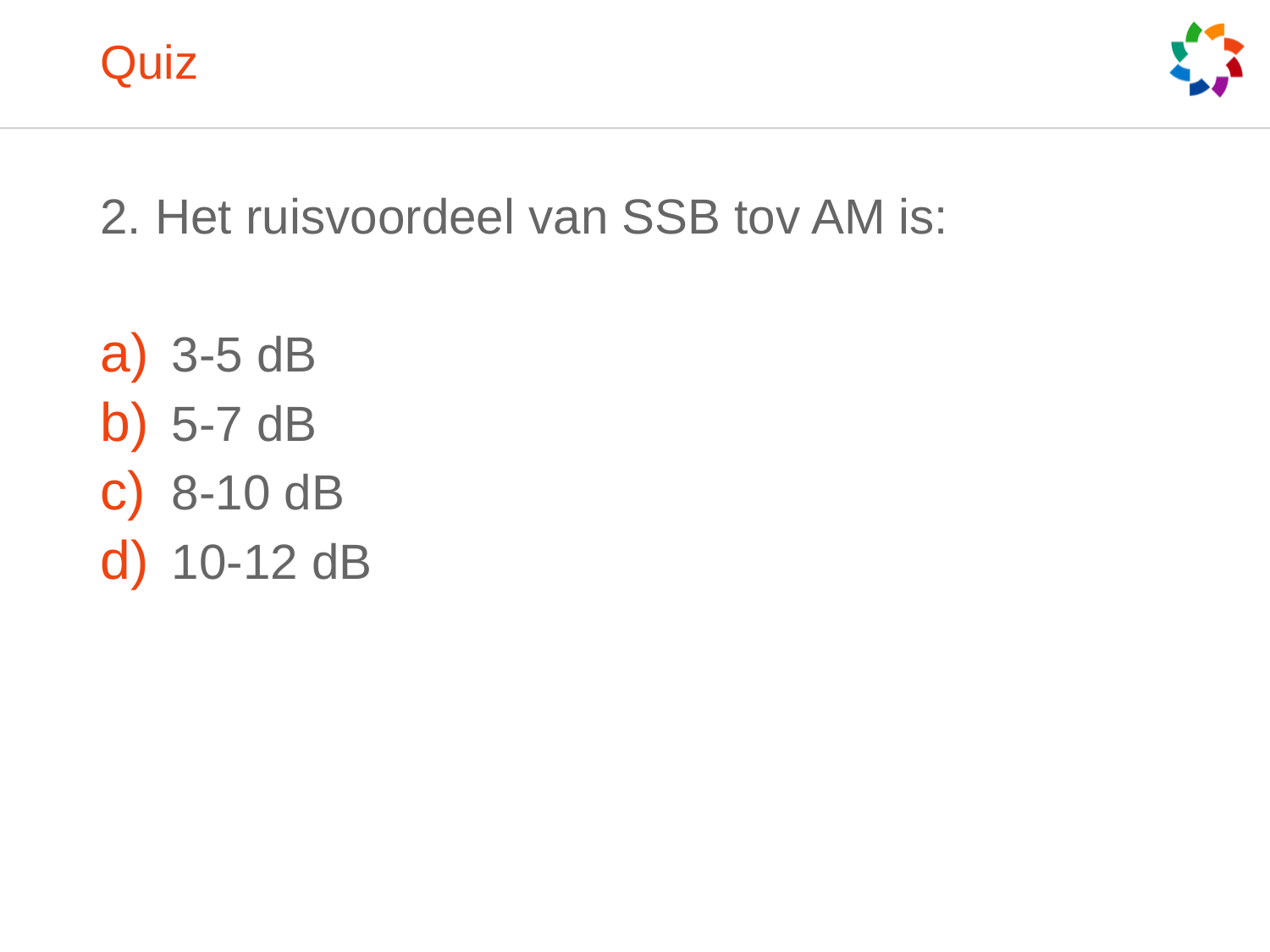

# Quiz
2. Het ruisvoordeel van SSB tov AM is:

3-5 dB
5-7 dB
8-10 dB
10-12 dB